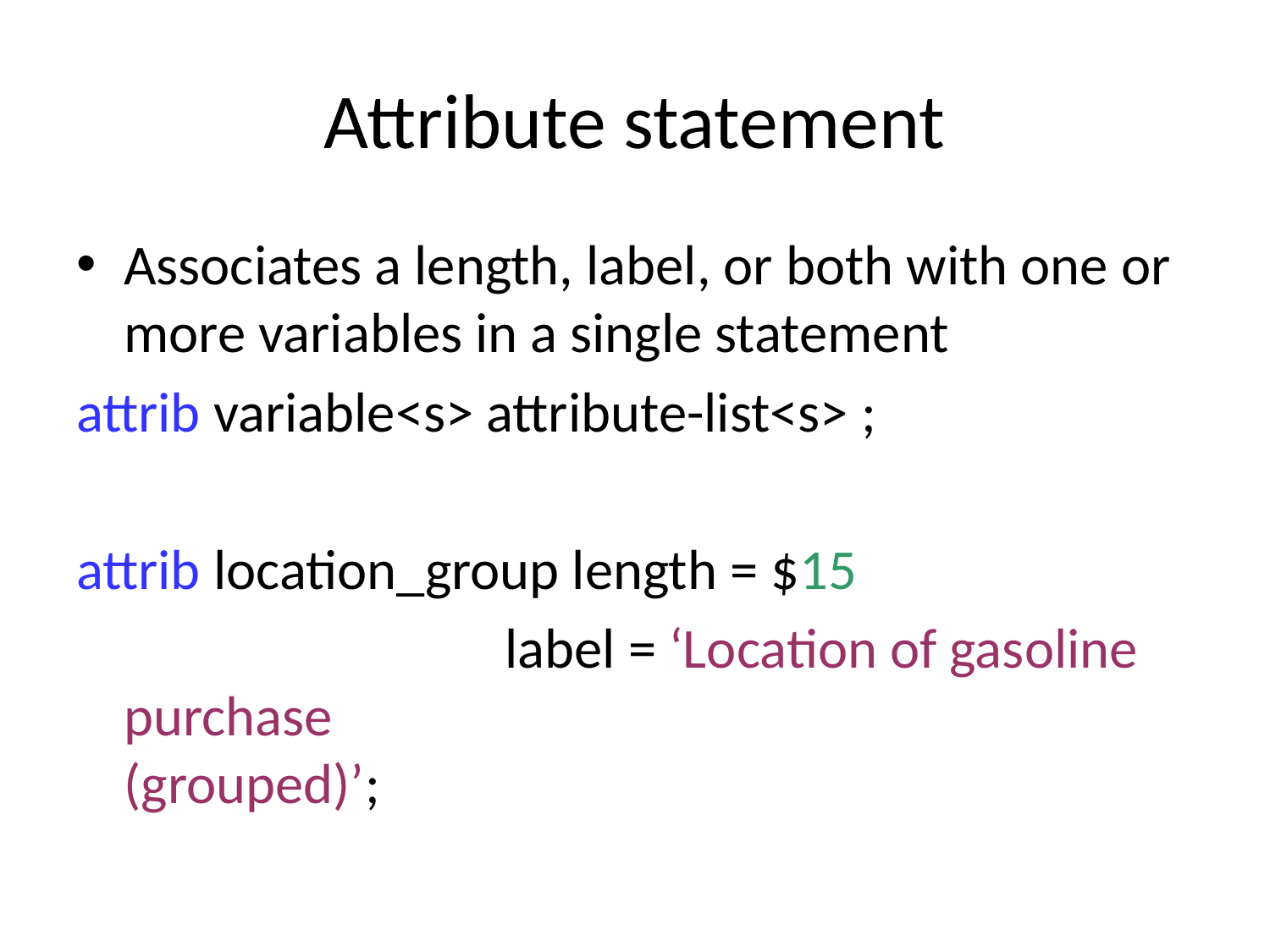

# Attribute statement
Associates a length, label, or both with one or more variables in a single statement
attrib variable<s> attribute-list<s> ;

attrib location_group length = $15
				label = ‘Location of gasoline purchase 						(grouped)’;